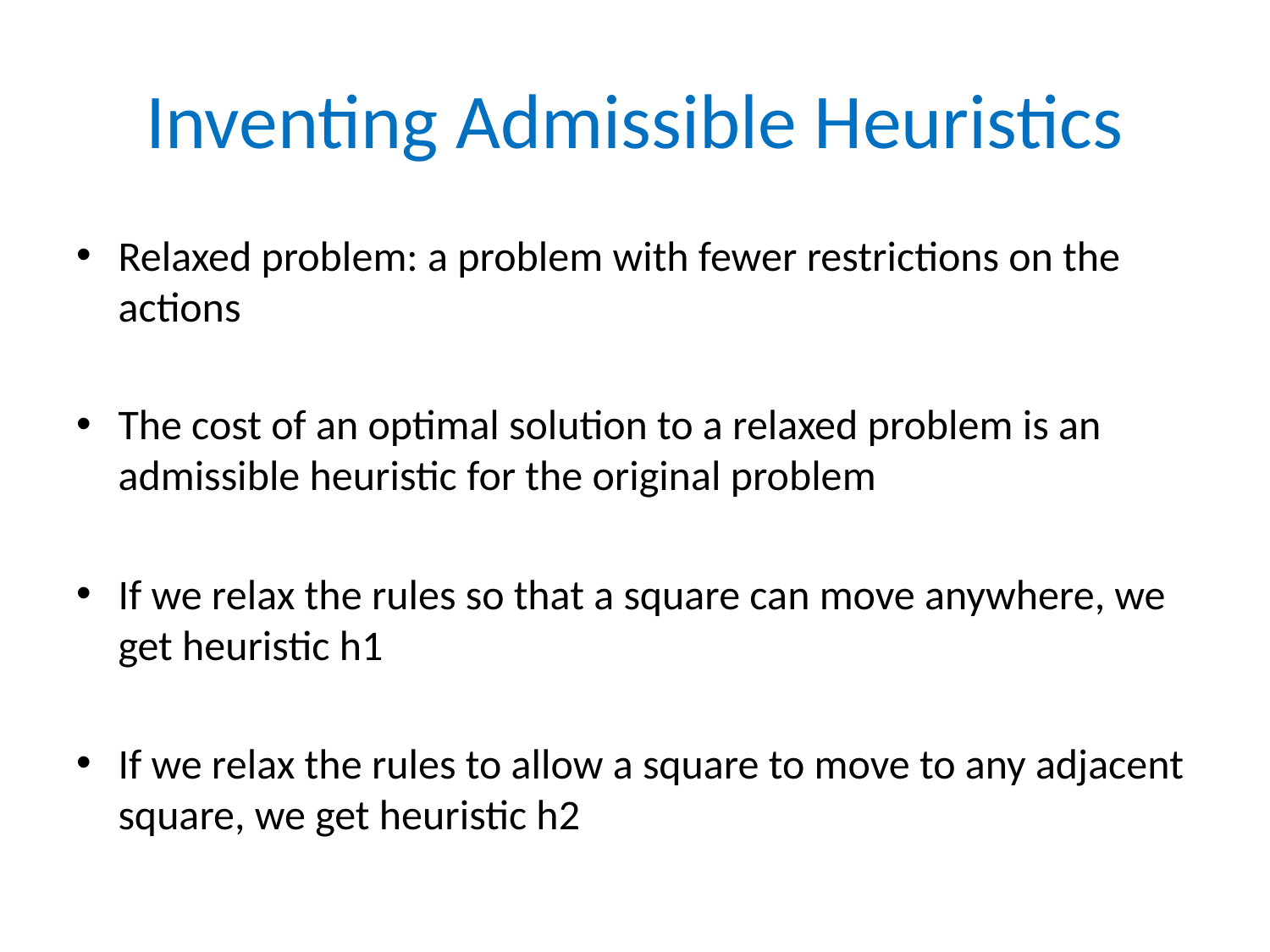

# Inventing Admissible Heuristics
Relaxed problem: a problem with fewer restrictions on the actions

The cost of an optimal solution to a relaxed problem is an admissible heuristic for the original problem

If we relax the rules so that a square can move anywhere, we get heuristic h1

If we relax the rules to allow a square to move to any adjacent square, we get heuristic h2